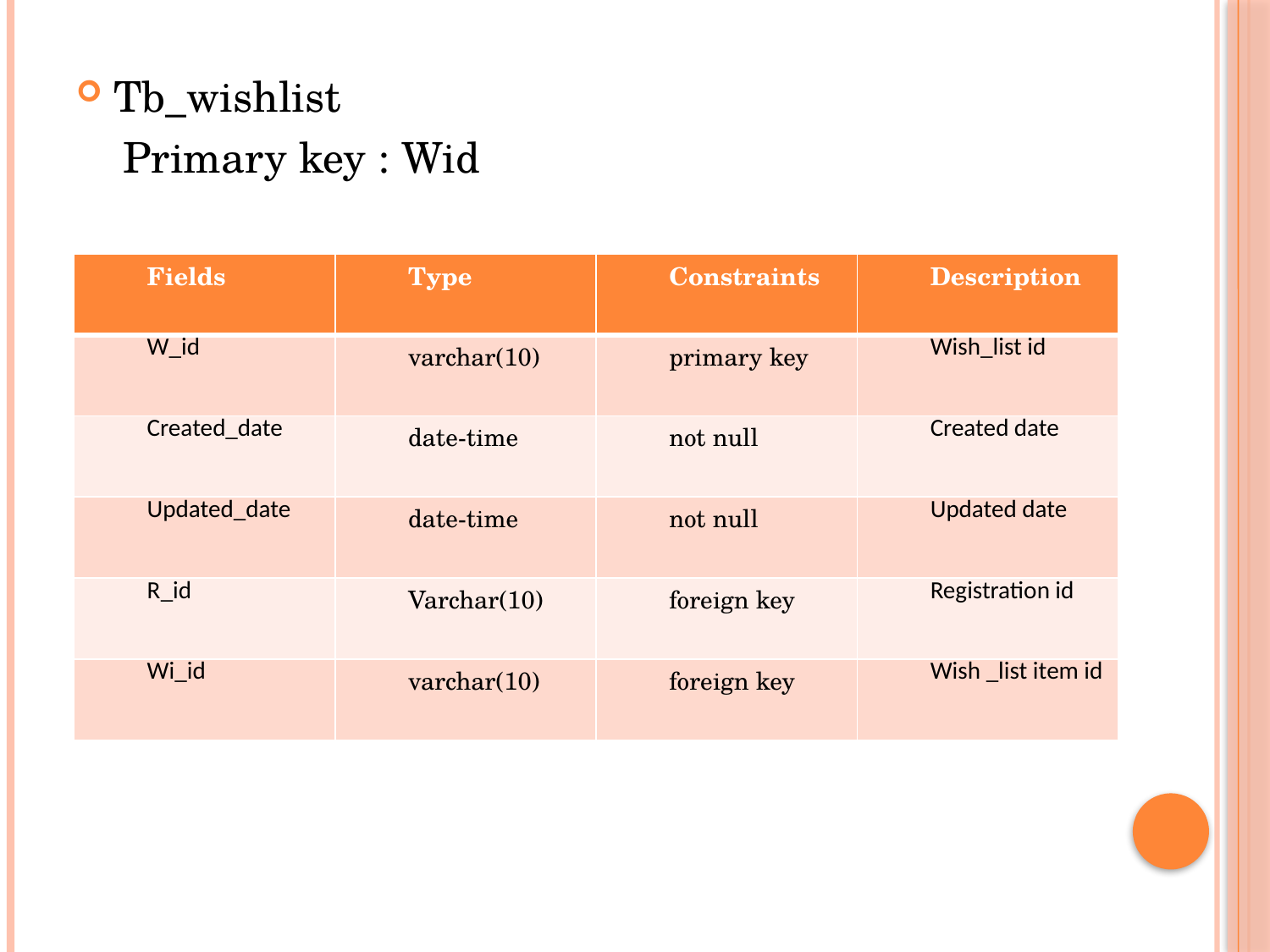

Tb_wishlist
    Primary key : Wid
| Fields | Type | Constraints | Description |
| --- | --- | --- | --- |
| W\_id | varchar(10) | primary key | Wish\_list id |
| Created\_date | date-time | not null | Created date |
| Updated\_date | date-time | not null | Updated date |
| R\_id | Varchar(10) | foreign key | Registration id |
| Wi\_id | varchar(10) | foreign key | Wish \_list item id |